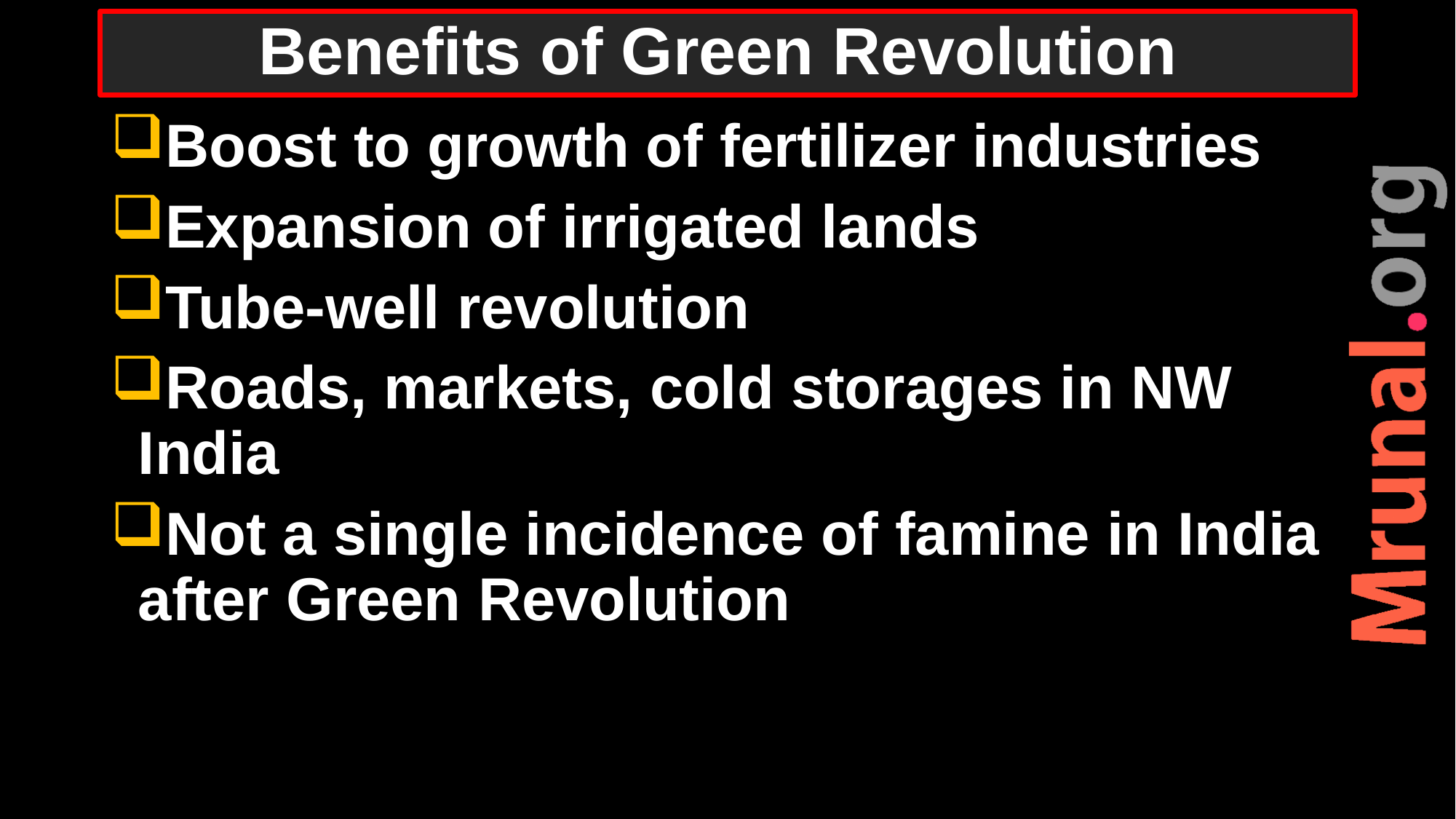

# Benefits of Green Revolution
Boost to growth of fertilizer industries
Expansion of irrigated lands
Tube-well revolution
Roads, markets, cold storages in NW India
Not a single incidence of famine in India after Green Revolution